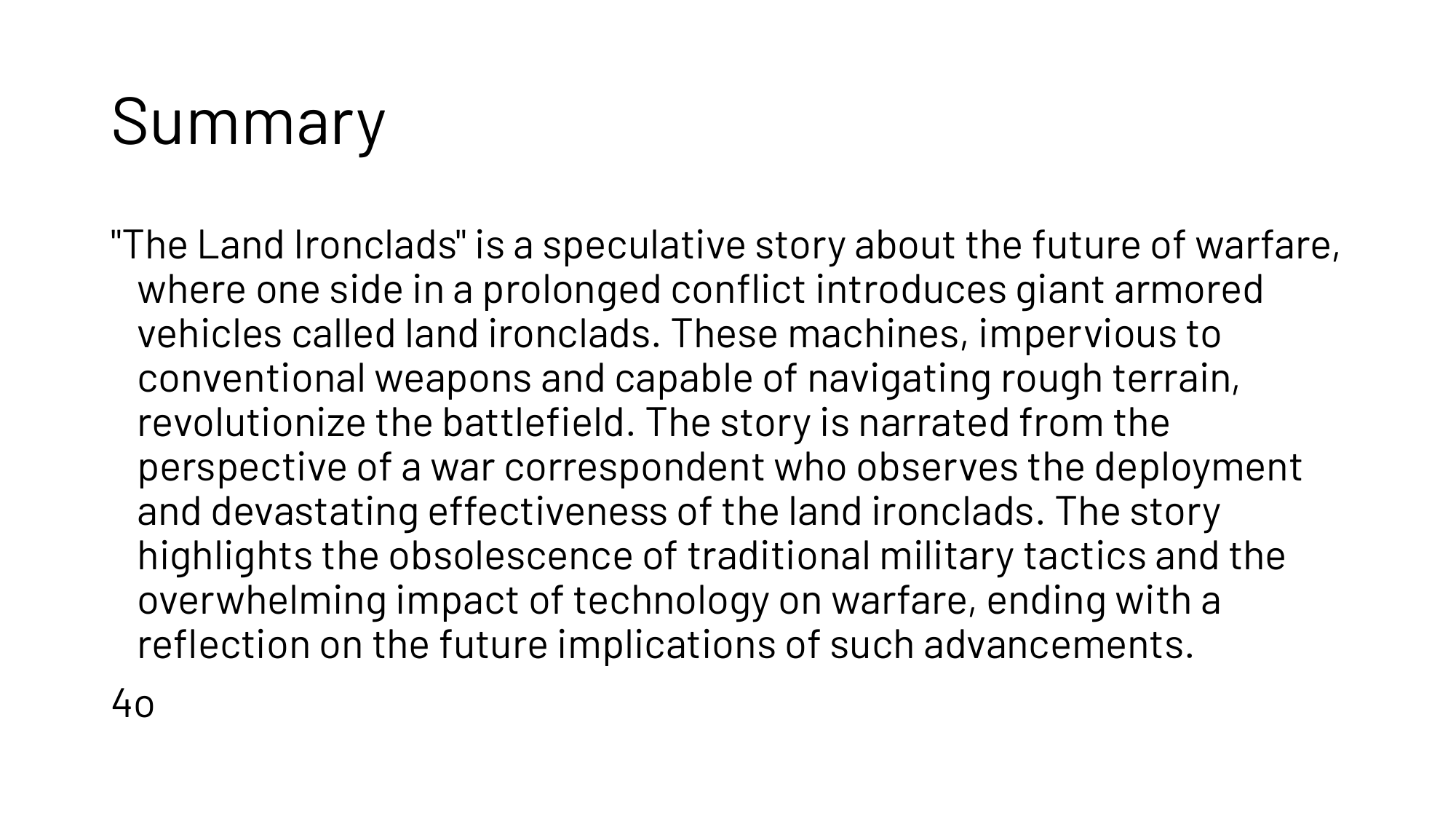

# Summary
"The Land Ironclads" is a speculative story about the future of warfare, where one side in a prolonged conflict introduces giant armored vehicles called land ironclads. These machines, impervious to conventional weapons and capable of navigating rough terrain, revolutionize the battlefield. The story is narrated from the perspective of a war correspondent who observes the deployment and devastating effectiveness of the land ironclads. The story highlights the obsolescence of traditional military tactics and the overwhelming impact of technology on warfare, ending with a reflection on the future implications of such advancements.
4o